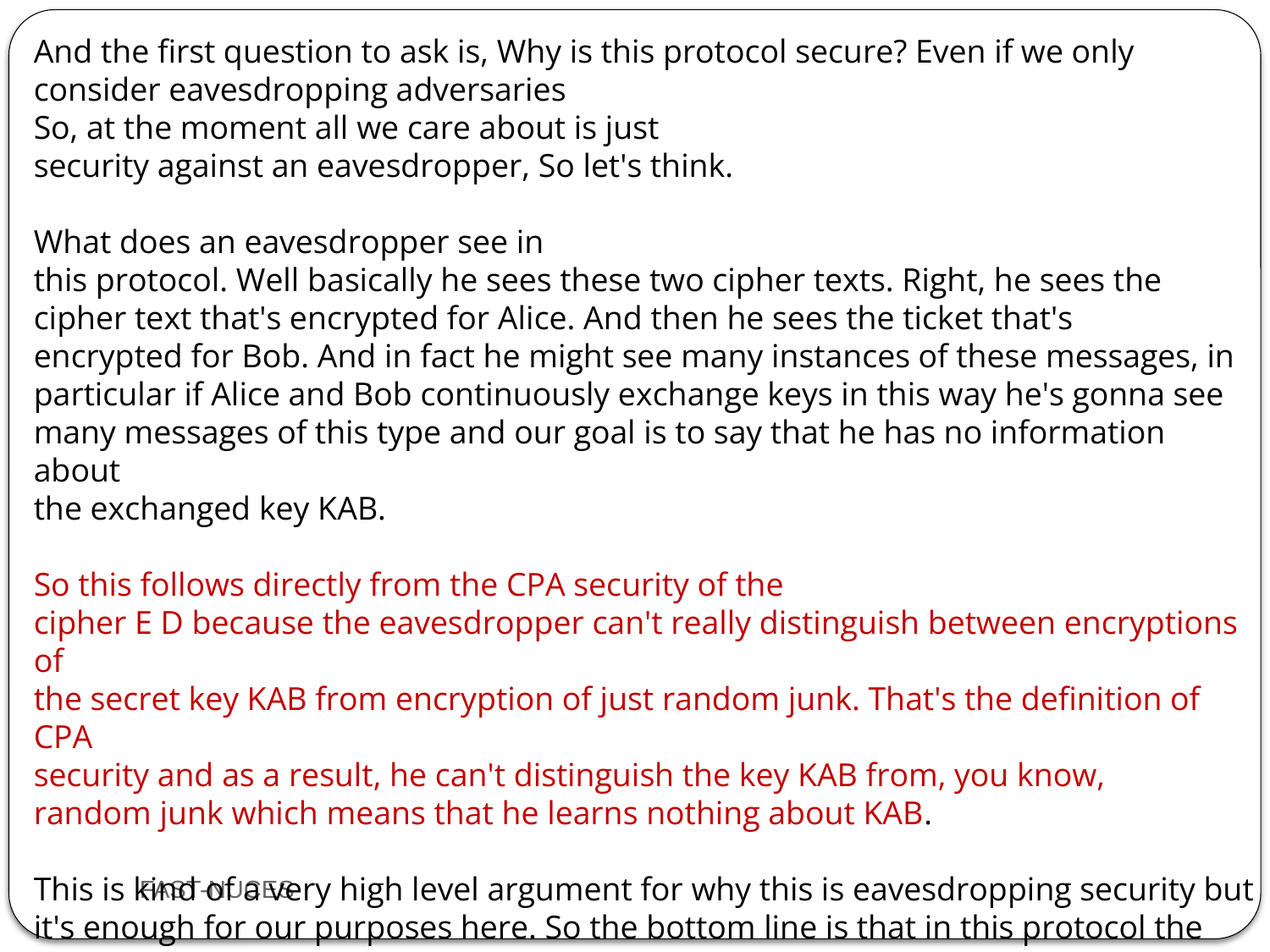

And the first question to ask is, Why is this protocol secure? Even if we only consider eavesdropping adversaries
So, at the moment all we care about is just
security against an eavesdropper, So let's think.

What does an eavesdropper see in
this protocol. Well basically he sees these two cipher texts. Right, he sees the
cipher text that's encrypted for Alice. And then he sees the ticket that's
encrypted for Bob. And in fact he might see many instances of these messages, in
particular if Alice and Bob continuously exchange keys in this way he's gonna see
many messages of this type and our goal is to say that he has no information about
the exchanged key KAB.

So this follows directly from the CPA security of the
cipher E D because the eavesdropper can't really distinguish between encryptions of
the secret key KAB from encryption of just random junk. That's the definition of CPA
security and as a result, he can't distinguish the key KAB from, you know,
random junk which means that he learns nothing about KAB.

This is kind of a very high level argument for why this is eavesdropping security but it's enough for our purposes here. So the bottom line is that in this protocol the eavesdropper would actually have no information about what KAB is. And therefore it's okay to use KAB as secret key to exchange messages between Alice and Bob.
FAST-NUCES